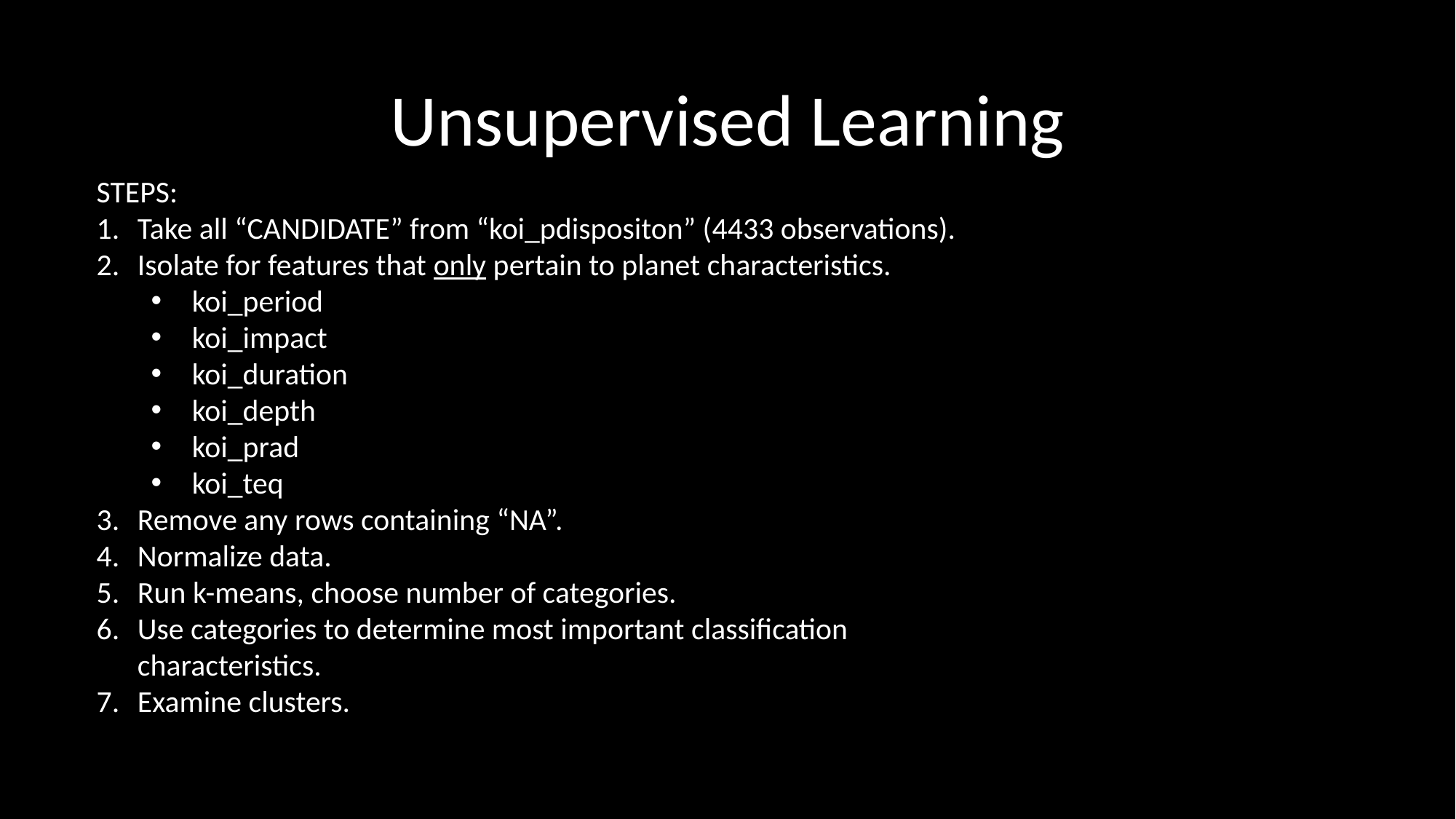

# Unsupervised Learning
STEPS:
Take all “CANDIDATE” from “koi_pdispositon” (4433 observations).
Isolate for features that only pertain to planet characteristics.
koi_period
koi_impact
koi_duration
koi_depth
koi_prad
koi_teq
Remove any rows containing “NA”.
Normalize data.
Run k-means, choose number of categories.
Use categories to determine most important classification characteristics.
Examine clusters.